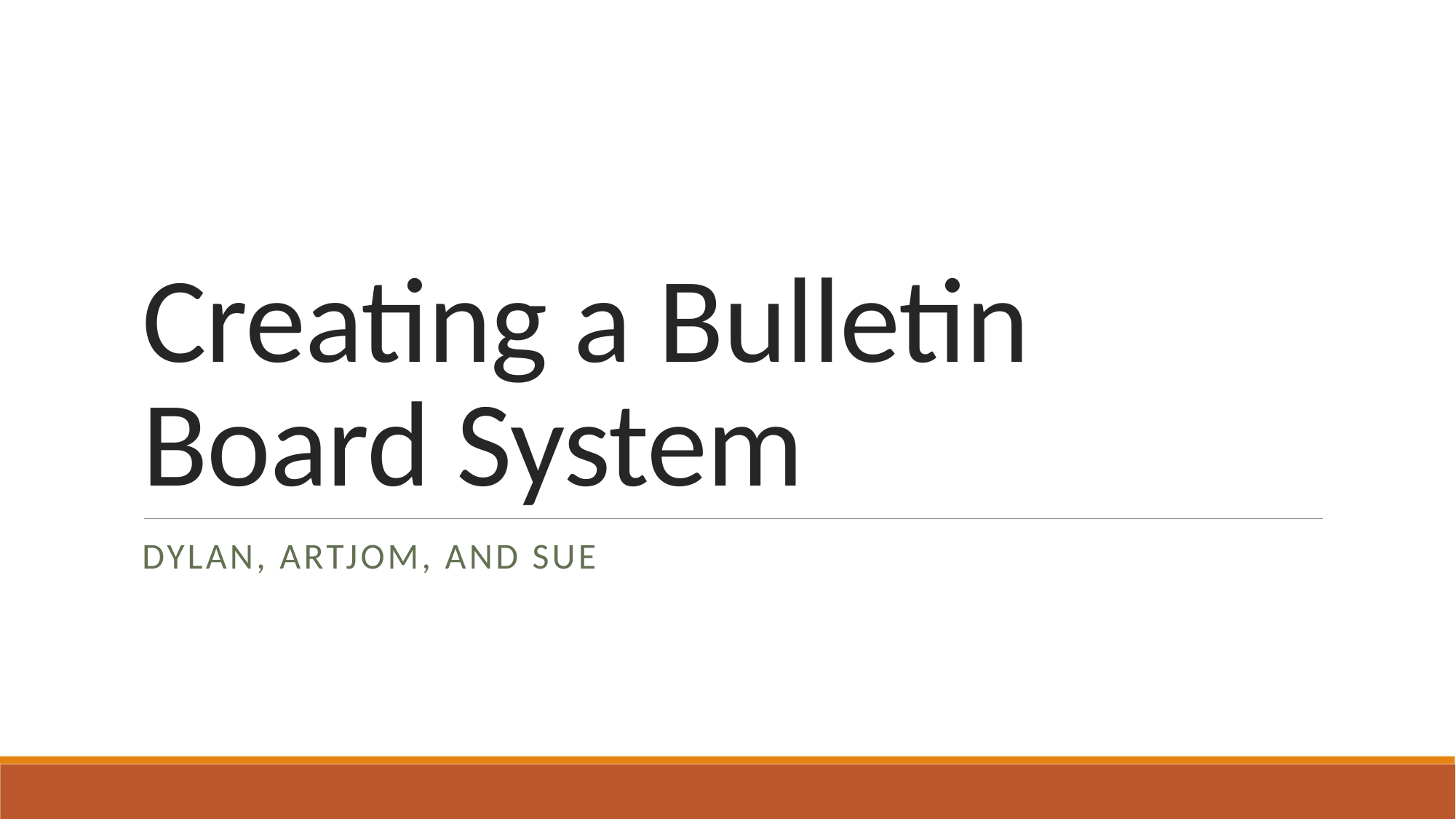

# Creating a Bulletin Board System
Dylan, Artjom, and Sue